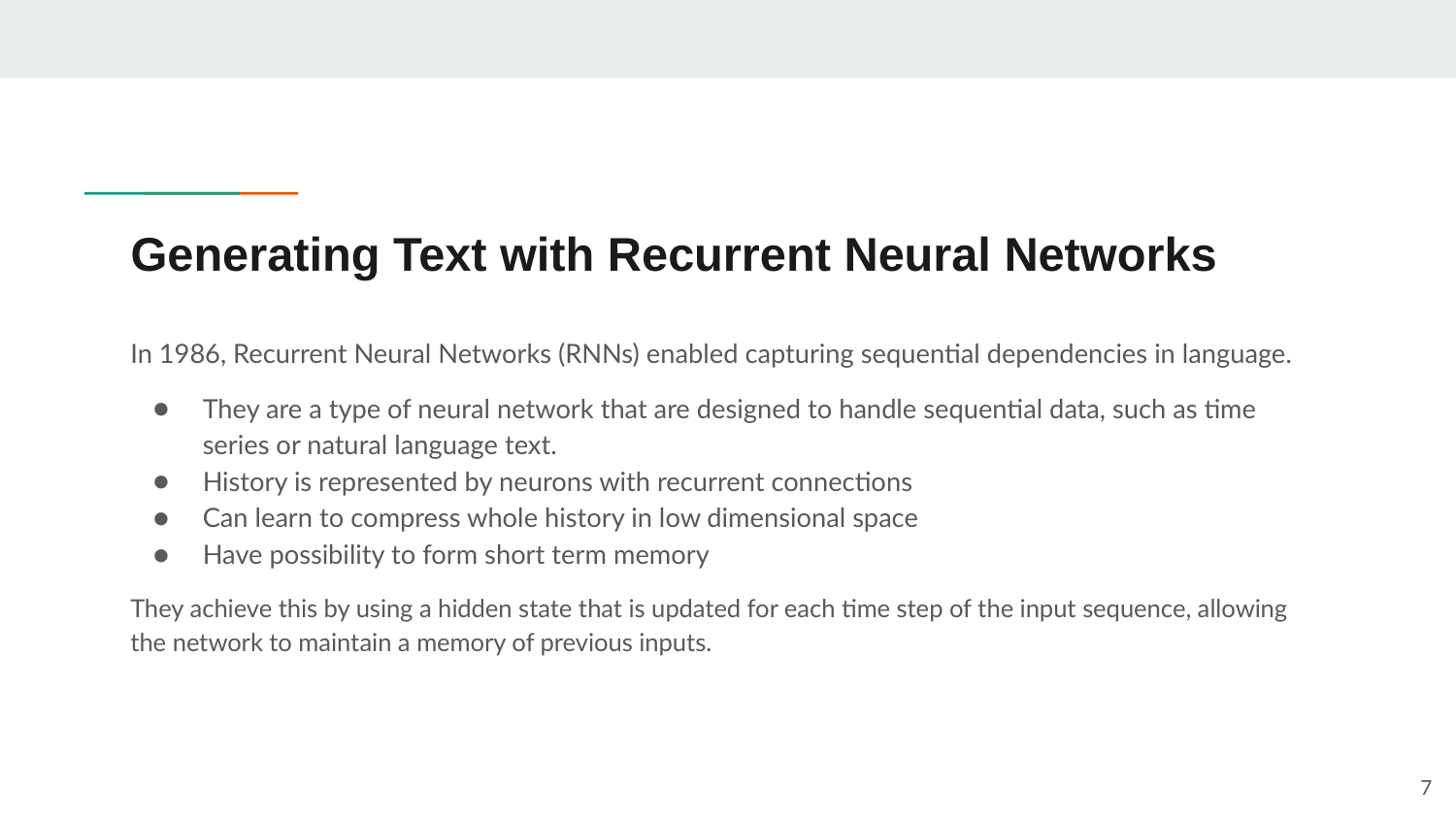

# Generating Text with Recurrent Neural Networks
In 1986, Recurrent Neural Networks (RNNs) enabled capturing sequential dependencies in language.
They are a type of neural network that are designed to handle sequential data, such as time series or natural language text.
History is represented by neurons with recurrent connections
Can learn to compress whole history in low dimensional space
Have possibility to form short term memory
They achieve this by using a hidden state that is updated for each time step of the input sequence, allowing the network to maintain a memory of previous inputs.
7